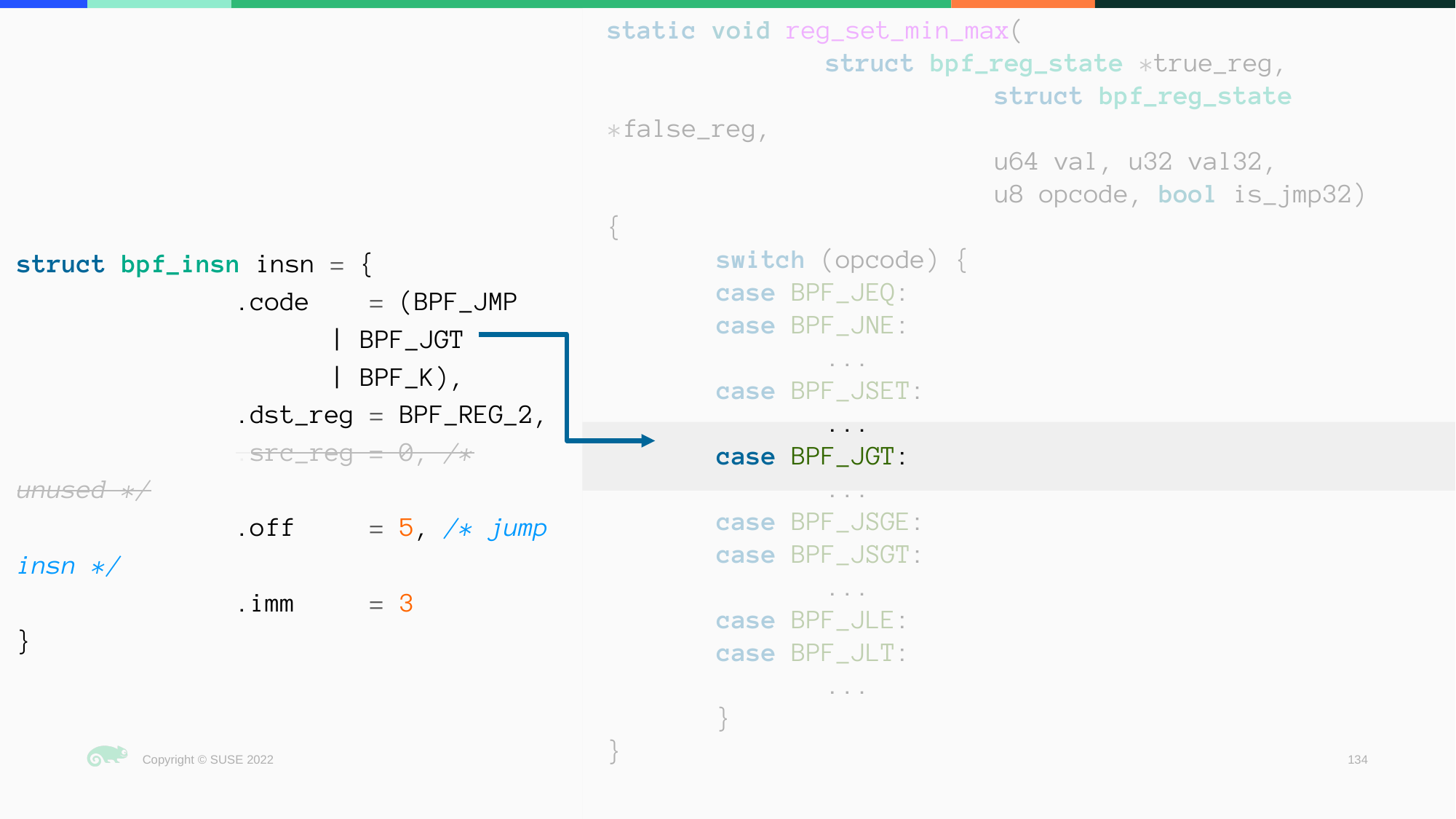

static void reg_set_min_max(
struct bpf_reg_state *true_reg,
			    struct bpf_reg_state *false_reg,
			    u64 val, u32 val32,
			    u8 opcode, bool is_jmp32)
{
	switch (opcode) {
	case BPF_JEQ:
	case BPF_JNE:
		...
	case BPF_JSET:
		...
	case BPF_JGT:
		...
	case BPF_JSGE:
	case BPF_JSGT:
		...
	case BPF_JLE:
	case BPF_JLT:
		...
	}
}
struct bpf_insn insn = {
		.code    = (BPF_JMP
                     | BPF_JGT
                     | BPF_K),
		.dst_reg = BPF_REG_2,
		.src_reg = 0, /* unused */
		.off     = 5, /* jump insn */
		.imm     = 3
}

134